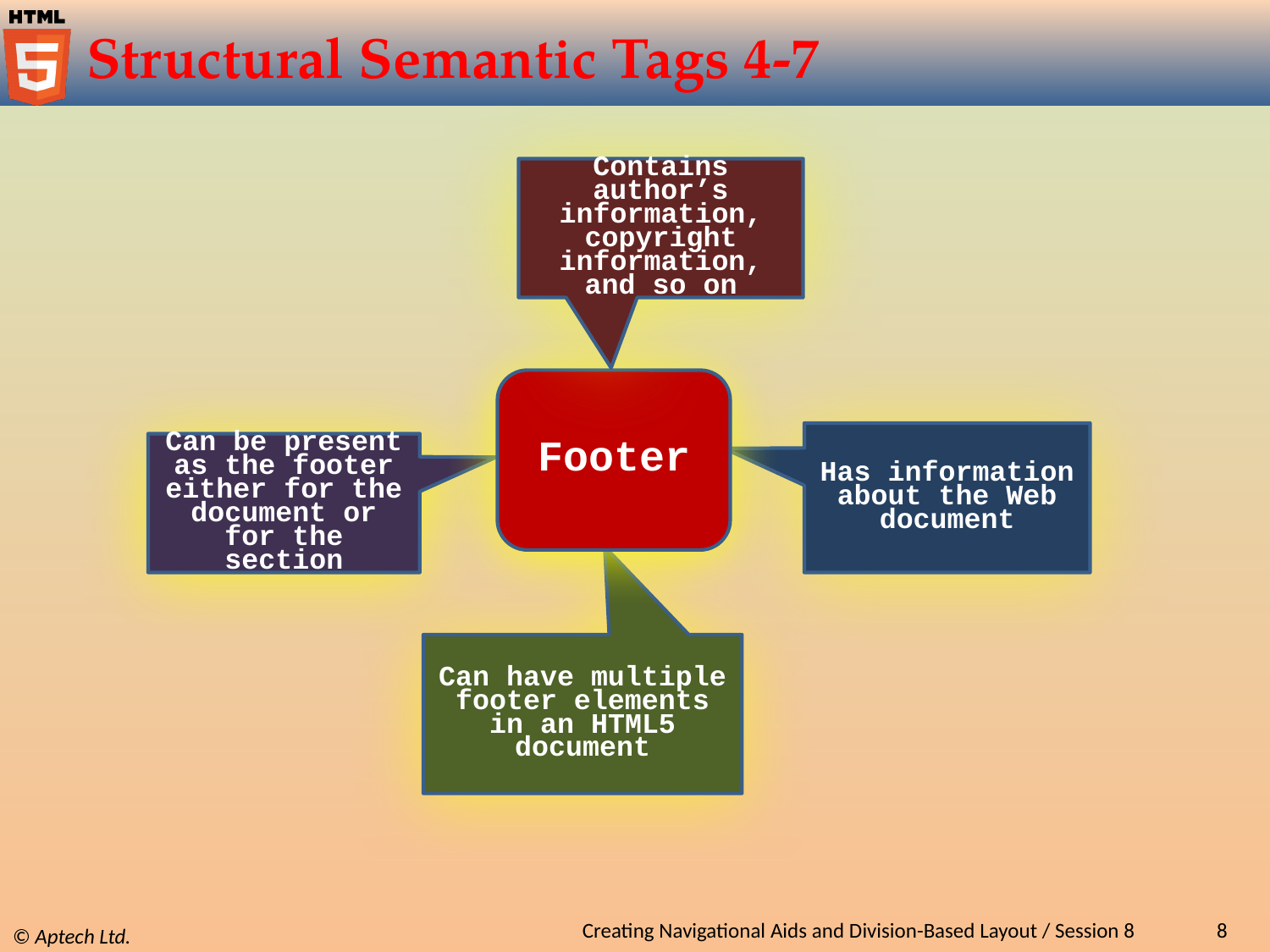

# Structural Semantic Tags 4-7
Contains author’s information, copyright information, and so on
Footer
Has information about the Web document
Can be present as the footer either for the document or for the section
Can have multiple footer elements in an HTML5 document
Creating Navigational Aids and Division-Based Layout / Session 8
8